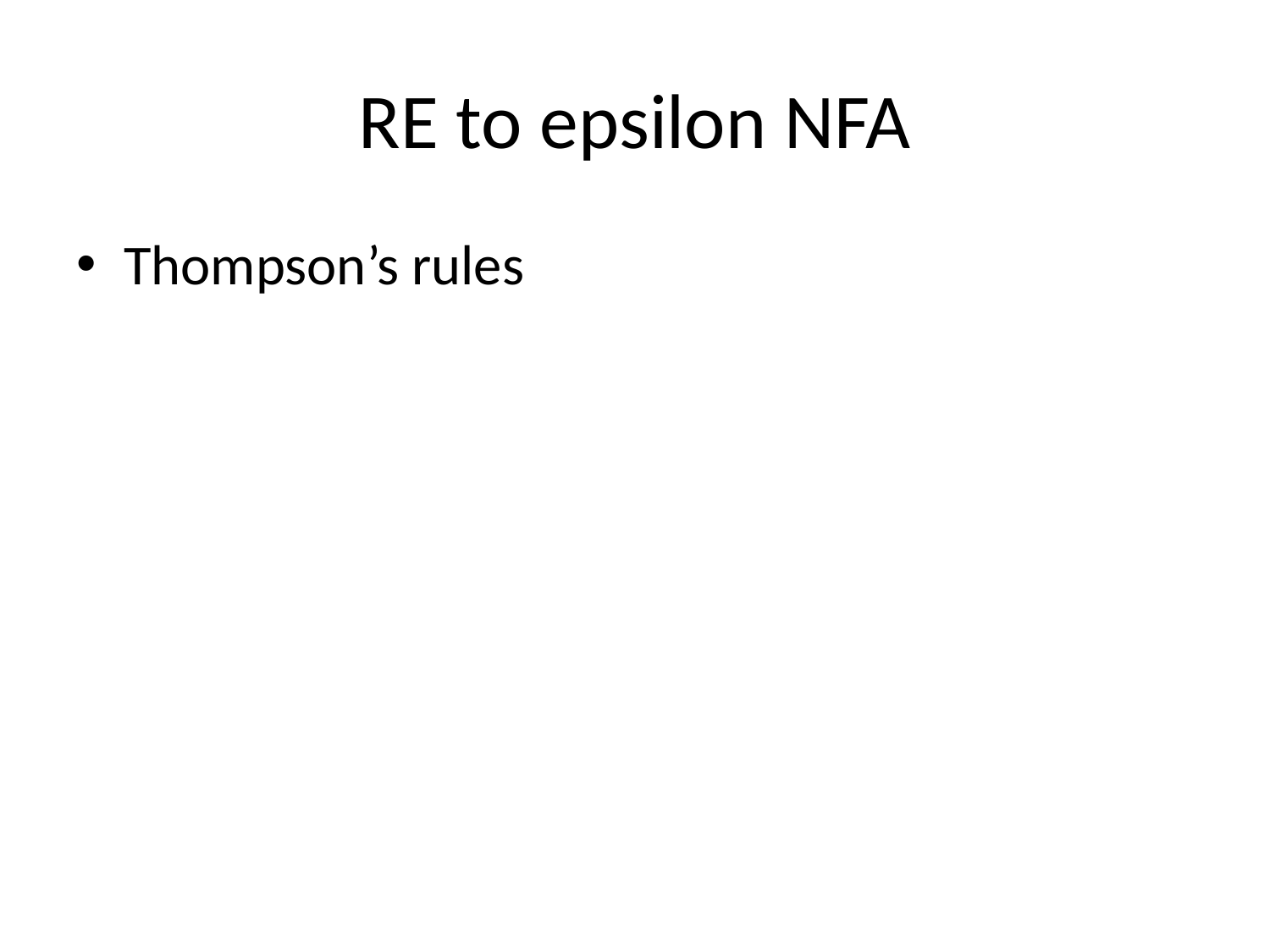

# RE to epsilon NFA
Thompson’s rules